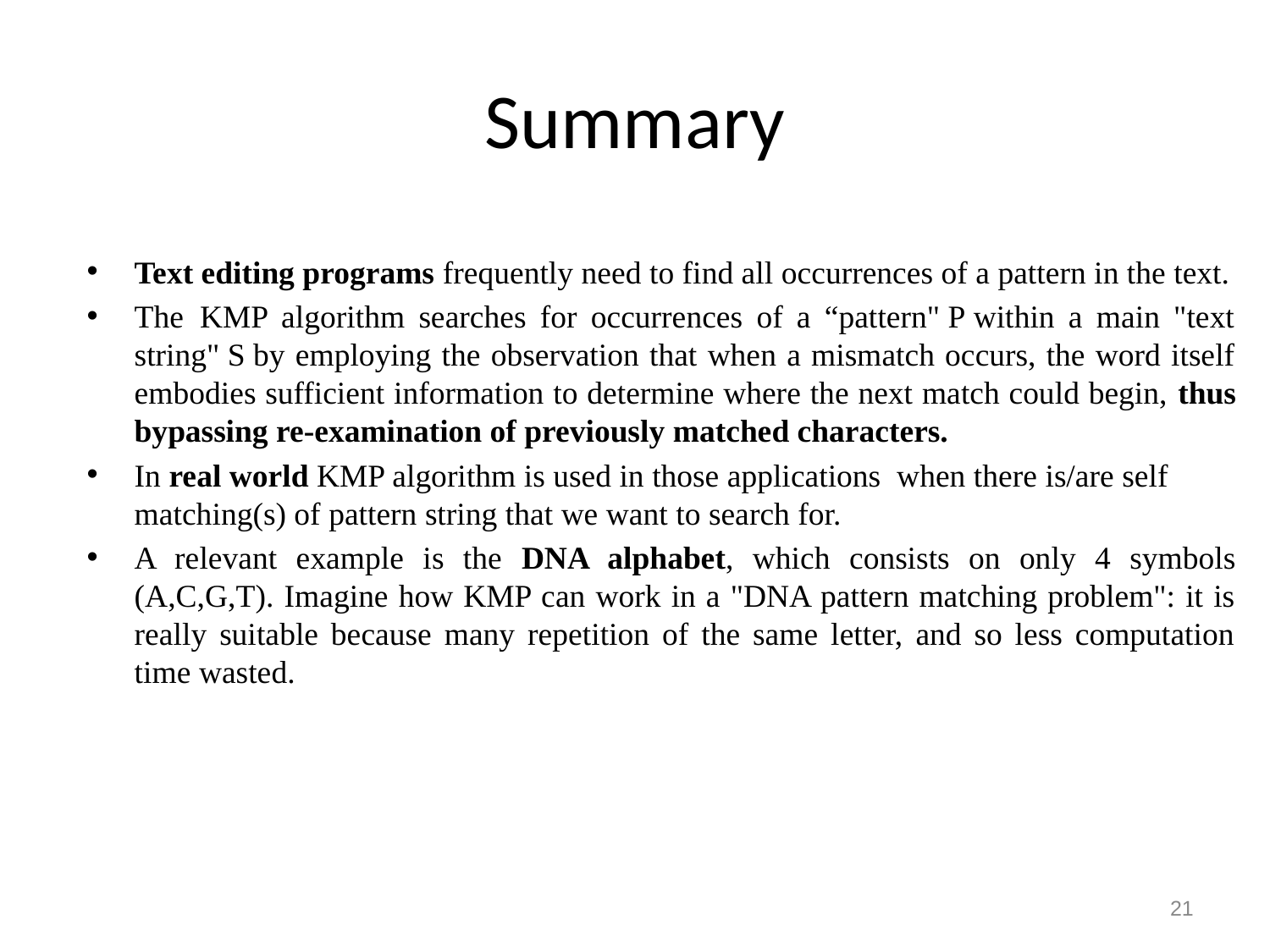

# Summary

Text editing programs frequently need to find all occurrences of a pattern in the text.
The  KMP algorithm searches for occurrences of a “pattern" P within a main "text string" S by employing the observation that when a mismatch occurs, the word itself embodies sufficient information to determine where the next match could begin, thus bypassing re-examination of previously matched characters.
In real world KMP algorithm is used in those applications  when there is/are self matching(s) of pattern string that we want to search for.
A relevant example is the DNA alphabet, which consists on only 4 symbols (A,C,G,T). Imagine how KMP can work in a "DNA pattern matching problem": it is really suitable because many repetition of the same letter, and so less computation time wasted.

21